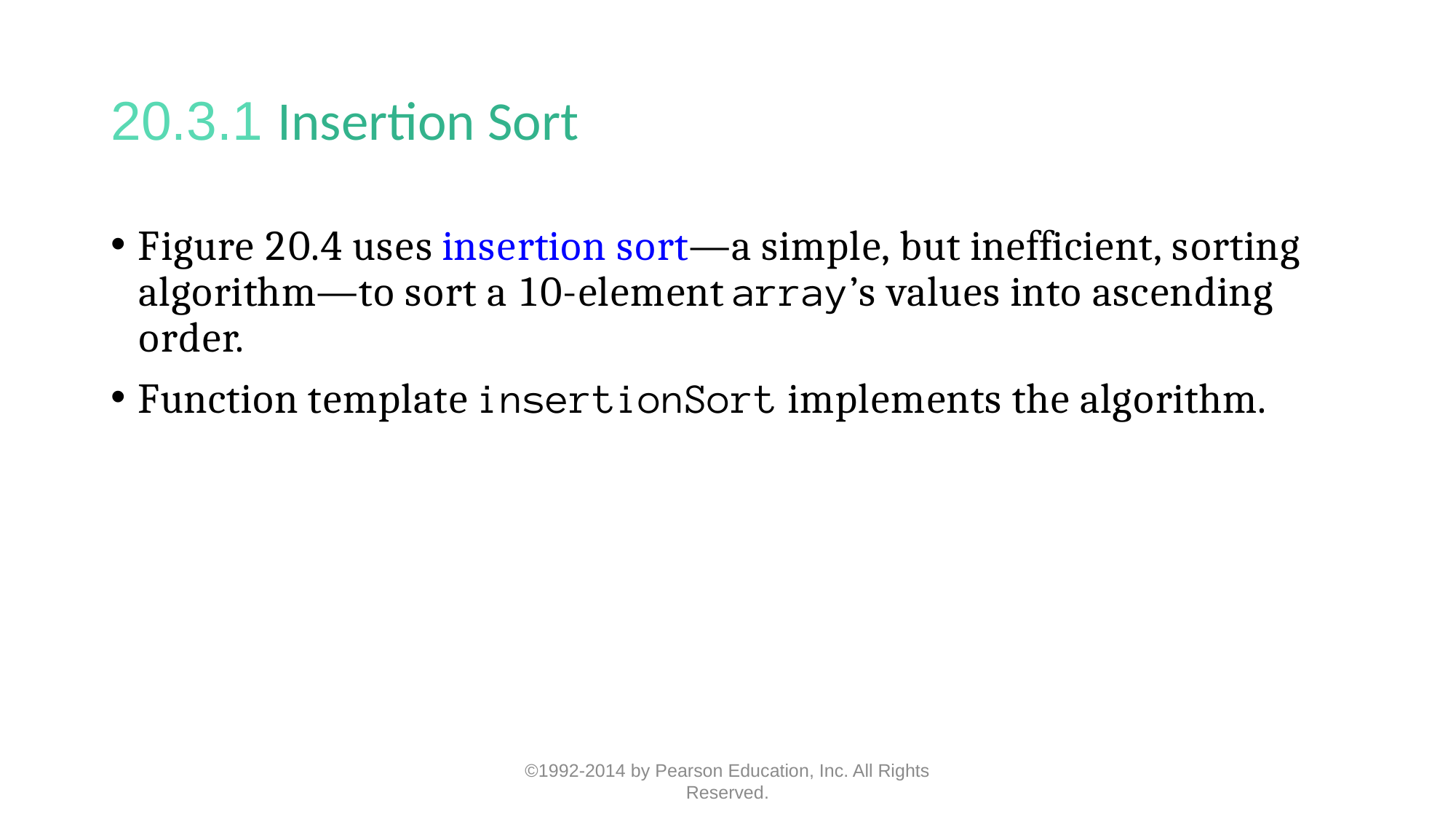

# 20.3.1 Insertion Sort
Figure 20.4 uses insertion sort—a simple, but inefficient, sorting algorithm—to sort a 10-element array’s values into ascending order.
Function template insertionSort implements the algorithm.
©1992-2014 by Pearson Education, Inc. All Rights Reserved.